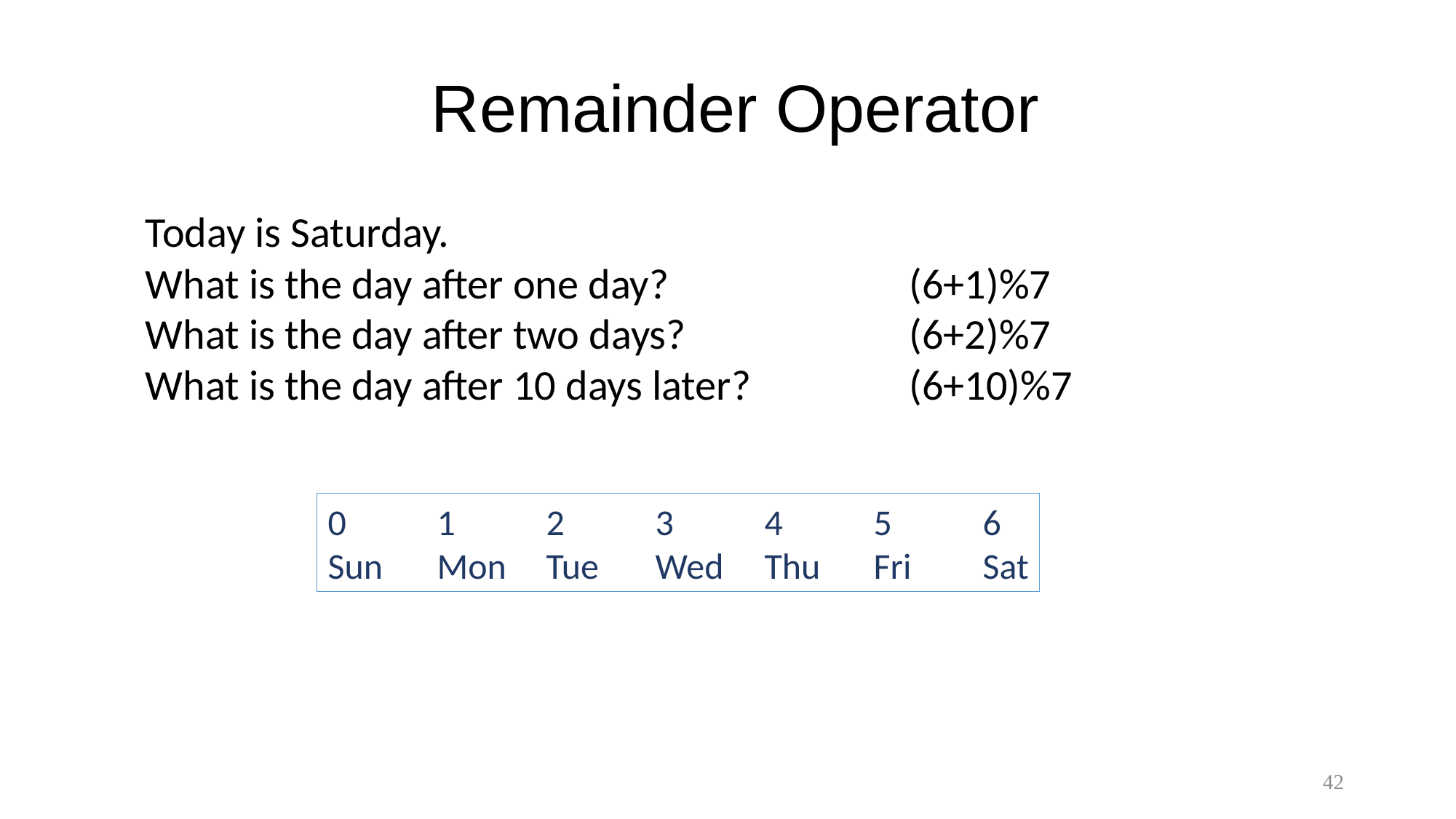

# Remainder Operator
Today is Saturday.
What is the day after one day?			(6+1)%7
What is the day after two days?			(6+2)%7
What is the day after 10 days later?		(6+10)%7

0   	1   	2   	3   	4   	5   	6
Sun	Mon	Tue	Wed	Thu	Fri	Sat
42